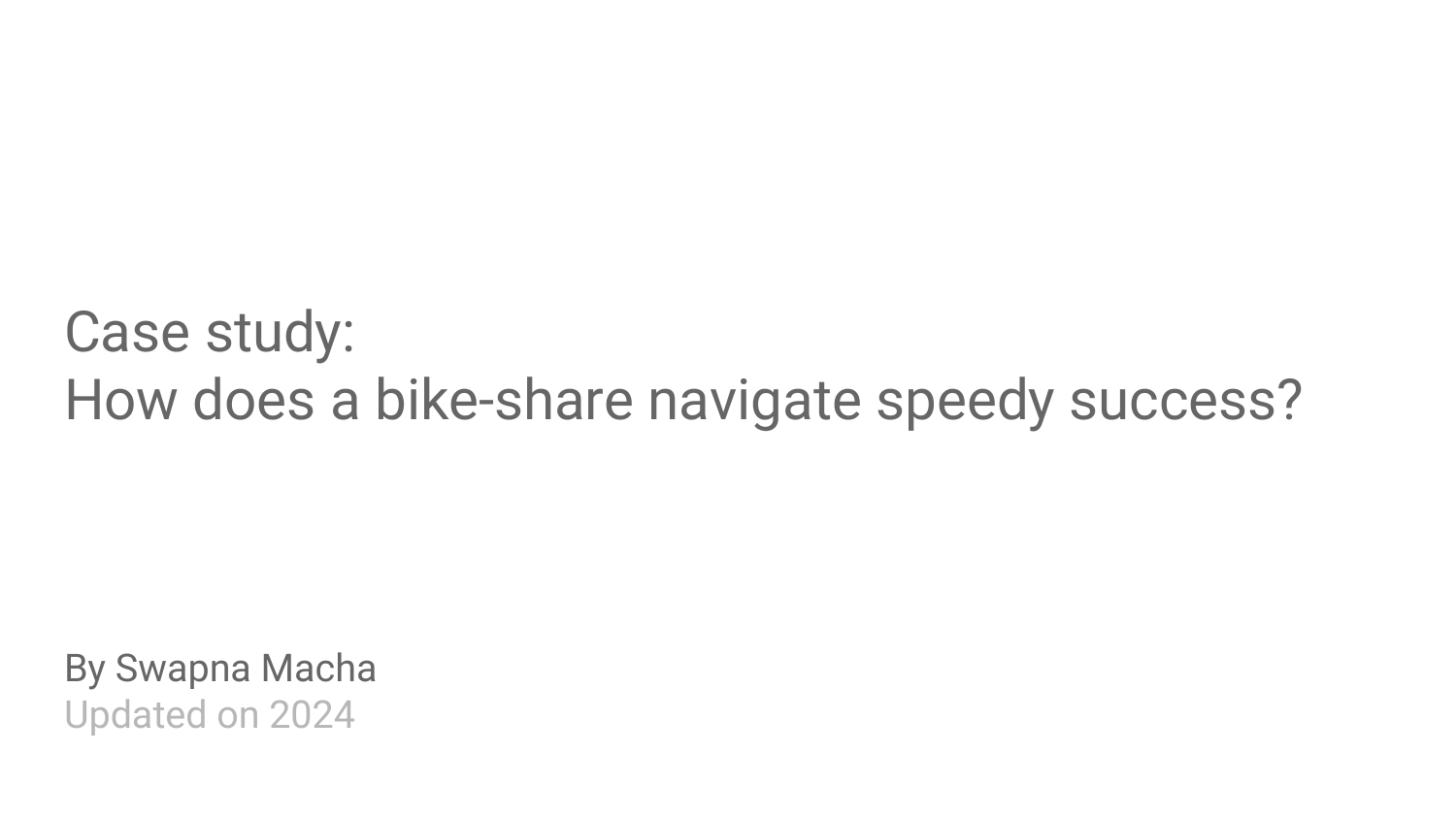

# Case study: How does a bike-share navigate speedy success?
By Swapna Macha
Updated on 2024